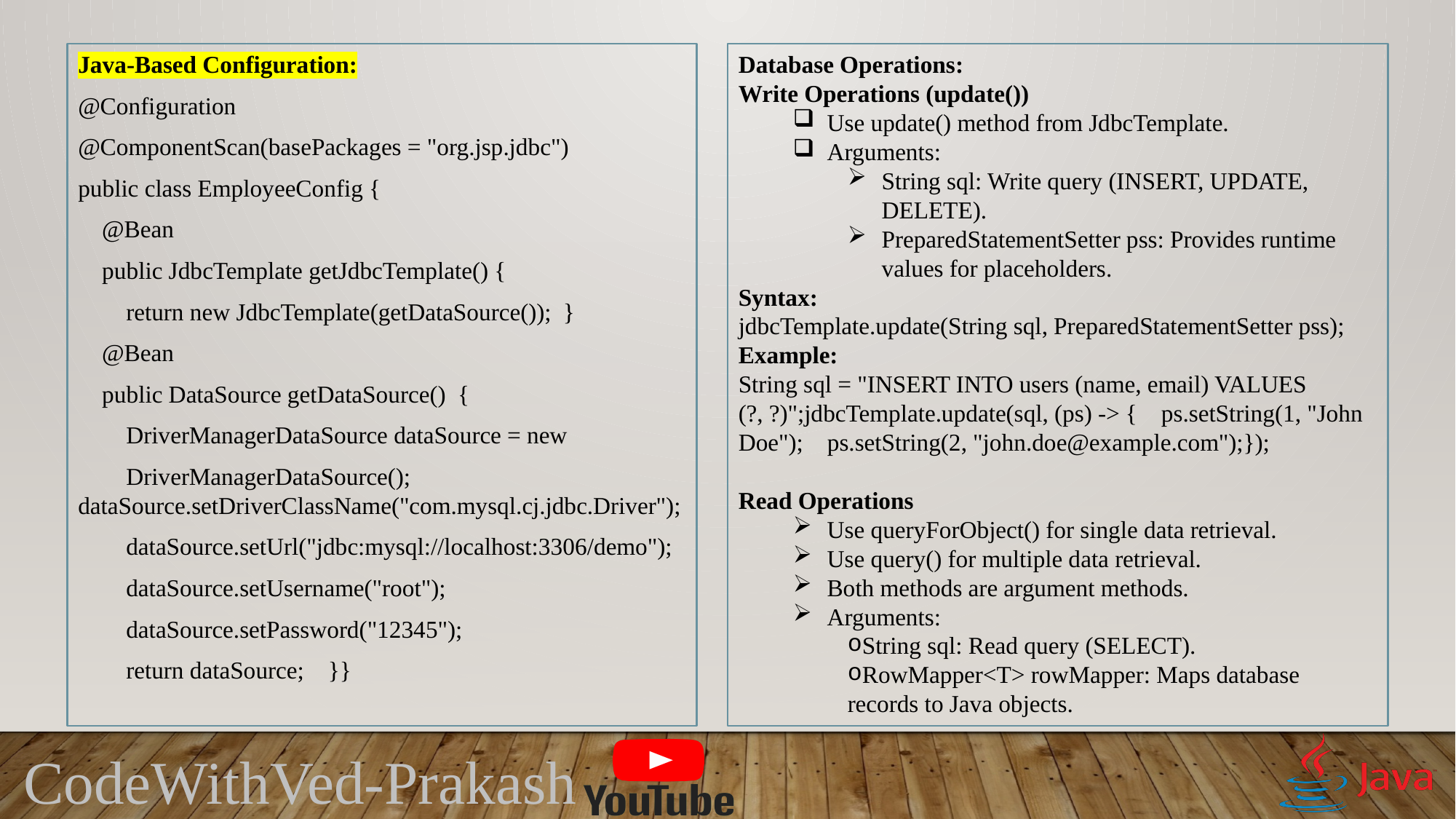

Java-Based Configuration:
@Configuration
@ComponentScan(basePackages = "org.jsp.jdbc")
public class EmployeeConfig {
    @Bean
    public JdbcTemplate getJdbcTemplate() {
        return new JdbcTemplate(getDataSource());  }
    @Bean
    public DataSource getDataSource()  {
        DriverManagerDataSource dataSource = new
        DriverManagerDataSource();    dataSource.setDriverClassName("com.mysql.cj.jdbc.Driver");
        dataSource.setUrl("jdbc:mysql://localhost:3306/demo");
        dataSource.setUsername("root");
        dataSource.setPassword("12345");
        return dataSource;    }}

Database Operations:
Write Operations (update())
Use update() method from JdbcTemplate.
Arguments:
String sql: Write query (INSERT, UPDATE, DELETE).
PreparedStatementSetter pss: Provides runtime values for placeholders.
Syntax:
jdbcTemplate.update(String sql, PreparedStatementSetter pss);
Example:
String sql = "INSERT INTO users (name, email) VALUES (?, ?)";jdbcTemplate.update(sql, (ps) -> {    ps.setString(1, "John Doe");    ps.setString(2, "john.doe@example.com");});

Read Operations
Use queryForObject() for single data retrieval.
Use query() for multiple data retrieval.
Both methods are argument methods.
Arguments:
String sql: Read query (SELECT).
RowMapper<T> rowMapper: Maps database records to Java objects.